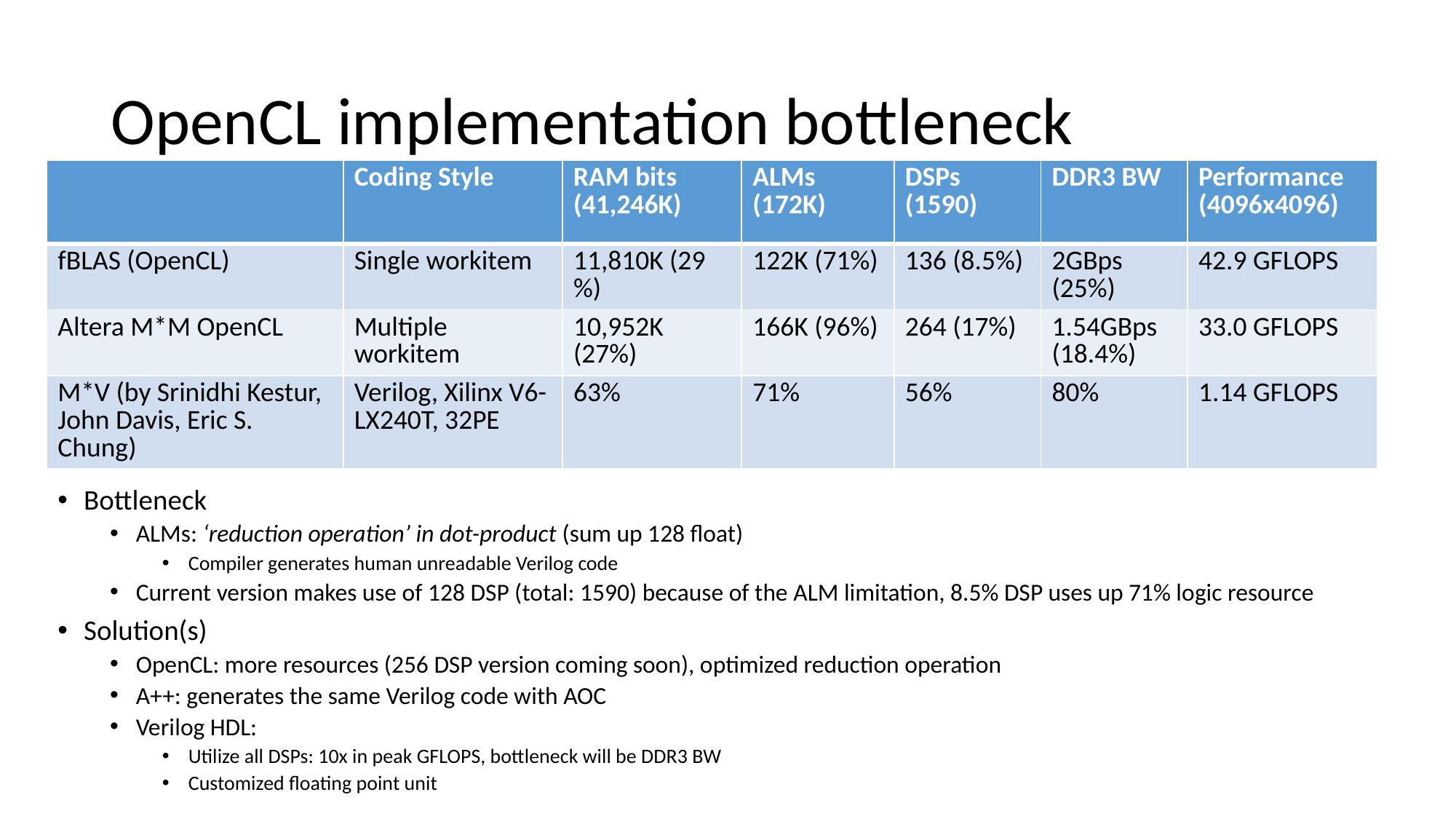

# OpenCL implementation bottleneck
|  | Coding Style | RAM bits (41,246K) | ALMs (172K) | DSPs (1590) | DDR3 BW | Performance (4096x4096) |
| --- | --- | --- | --- | --- | --- | --- |
| fBLAS (OpenCL) | Single workitem | 11,810K (29 %) | 122K (71%) | 136 (8.5%) | 2GBps (25%) | 42.9 GFLOPS |
| Altera M\*M OpenCL | Multiple workitem | 10,952K (27%) | 166K (96%) | 264 (17%) | 1.54GBps (18.4%) | 33.0 GFLOPS |
| M\*V (by Srinidhi Kestur, John Davis, Eric S. Chung) | Verilog, Xilinx V6-LX240T, 32PE | 63% | 71% | 56% | 80% | 1.14 GFLOPS |
Bottleneck
ALMs: ‘reduction operation’ in dot-product (sum up 128 float)
Compiler generates human unreadable Verilog code
Current version makes use of 128 DSP (total: 1590) because of the ALM limitation, 8.5% DSP uses up 71% logic resource
Solution(s)
OpenCL: more resources (256 DSP version coming soon), optimized reduction operation
A++: generates the same Verilog code with AOC
Verilog HDL:
Utilize all DSPs: 10x in peak GFLOPS, bottleneck will be DDR3 BW
Customized floating point unit